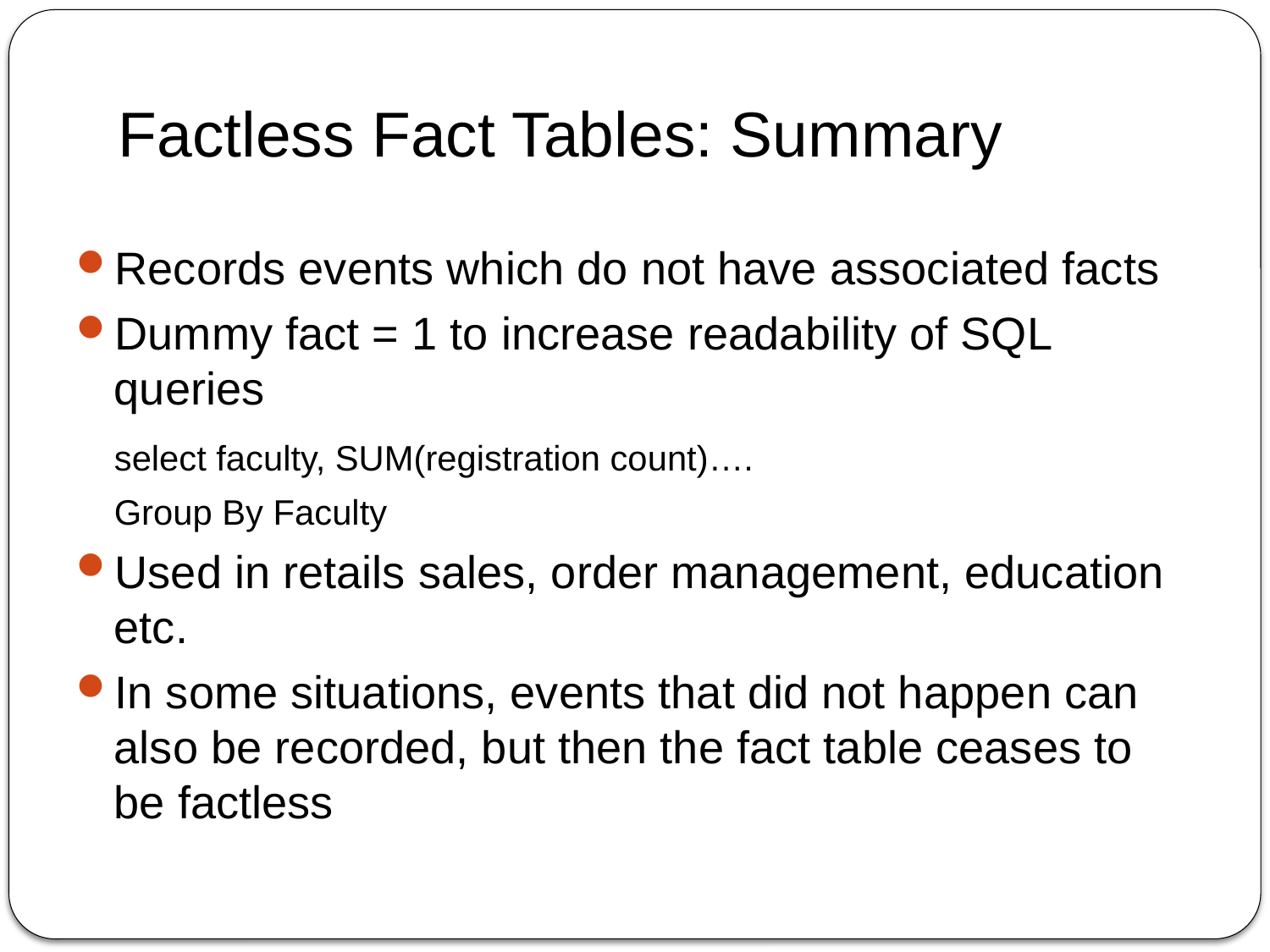

# Factless Fact Tables: Summary
Records events which do not have associated facts
Dummy fact = 1 to increase readability of SQL queries
	select faculty, SUM(registration count)….
	Group By Faculty
Used in retails sales, order management, education etc.
In some situations, events that did not happen can also be recorded, but then the fact table ceases to be factless